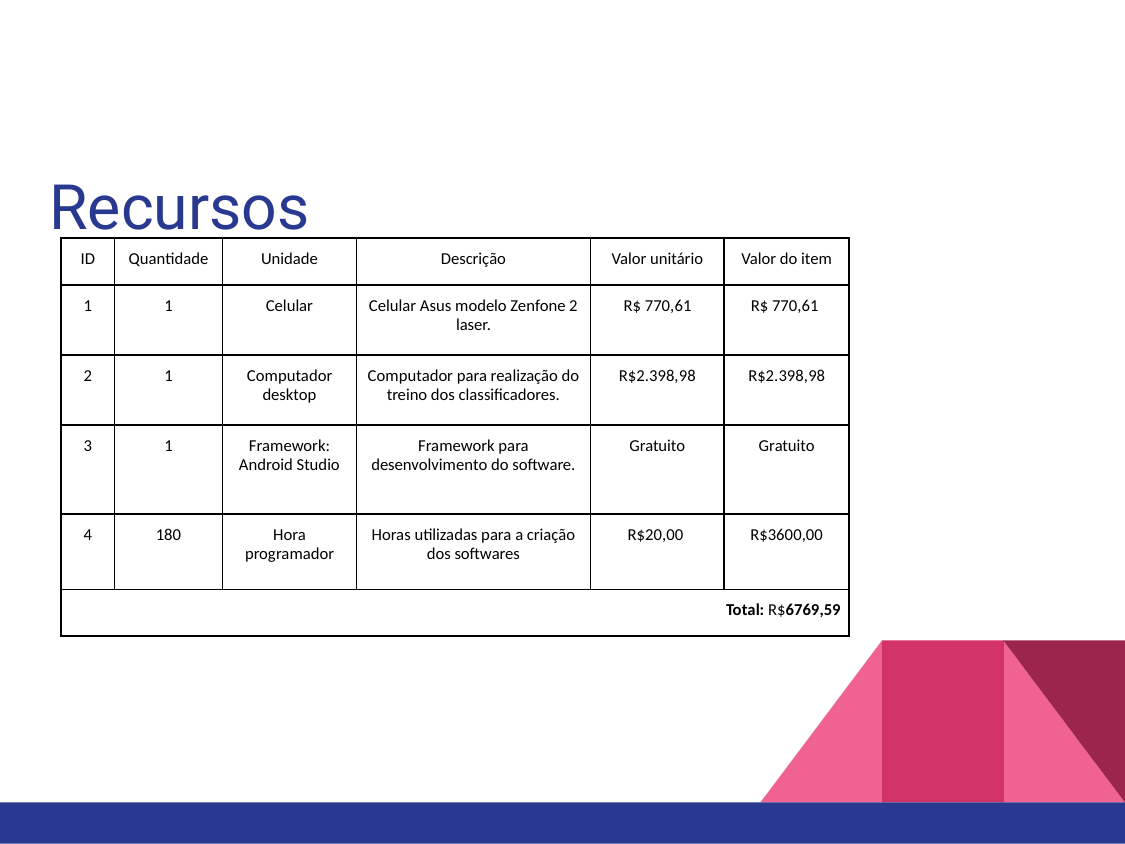

# Recursos
| ID | Quantidade | Unidade | Descrição | Valor unitário | Valor do item |
| --- | --- | --- | --- | --- | --- |
| 1 | 1 | Celular | Celular Asus modelo Zenfone 2 laser. | R$ 770,61 | R$ 770,61 |
| 2 | 1 | Computador desktop | Computador para realização do treino dos classificadores. | R$2.398,98 | R$2.398,98 |
| 3 | 1 | Framework: Android Studio | Framework para desenvolvimento do software. | Gratuito | Gratuito |
| 4 | 180 | Hora programador | Horas utilizadas para a criação dos softwares | R$20,00 | R$3600,00 |
| Total: R$6769,59 |  |  |  |  |  |